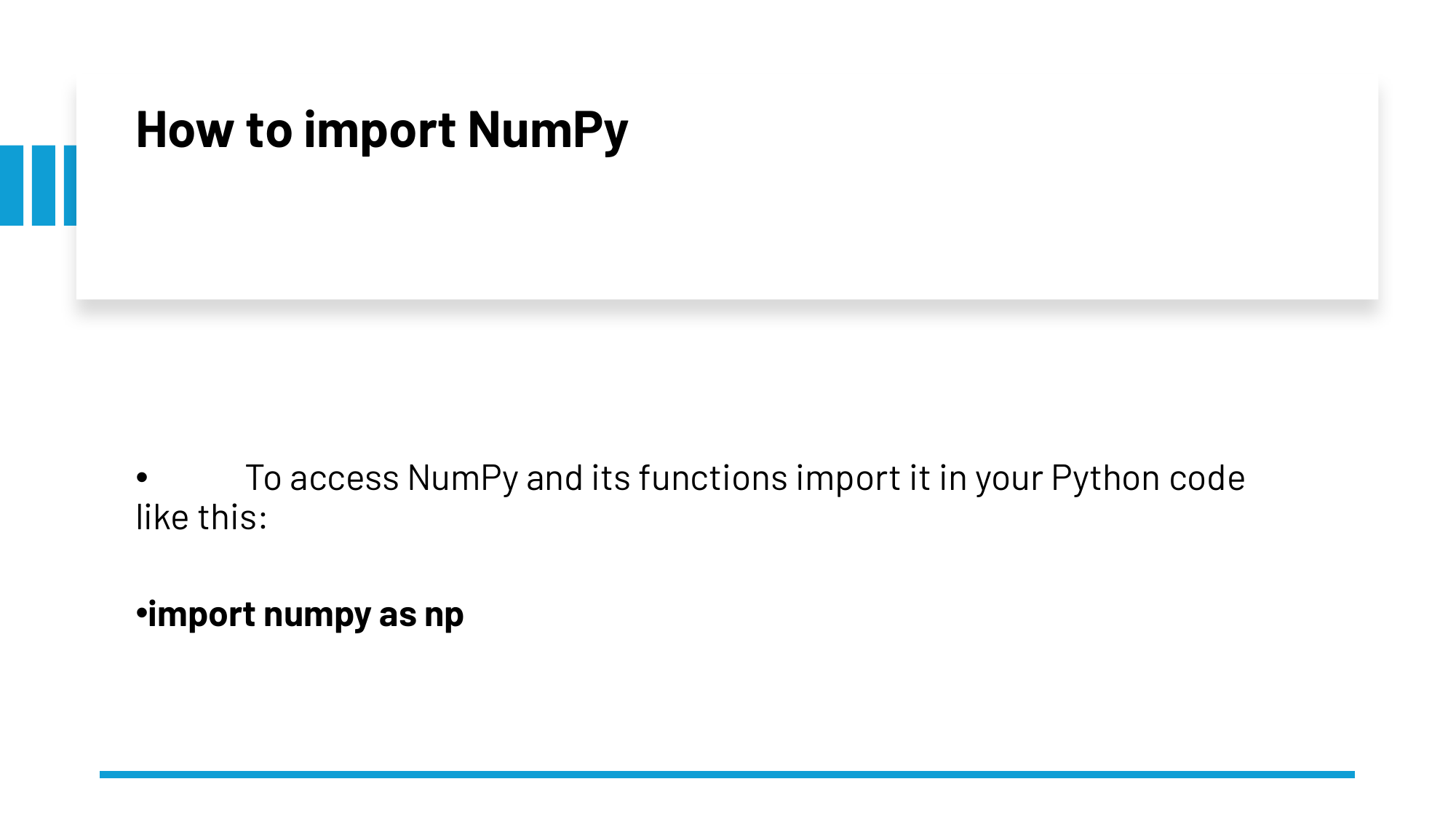

How to import NumPy

	To access NumPy and its functions import it in your Python code like this:

import numpy as np